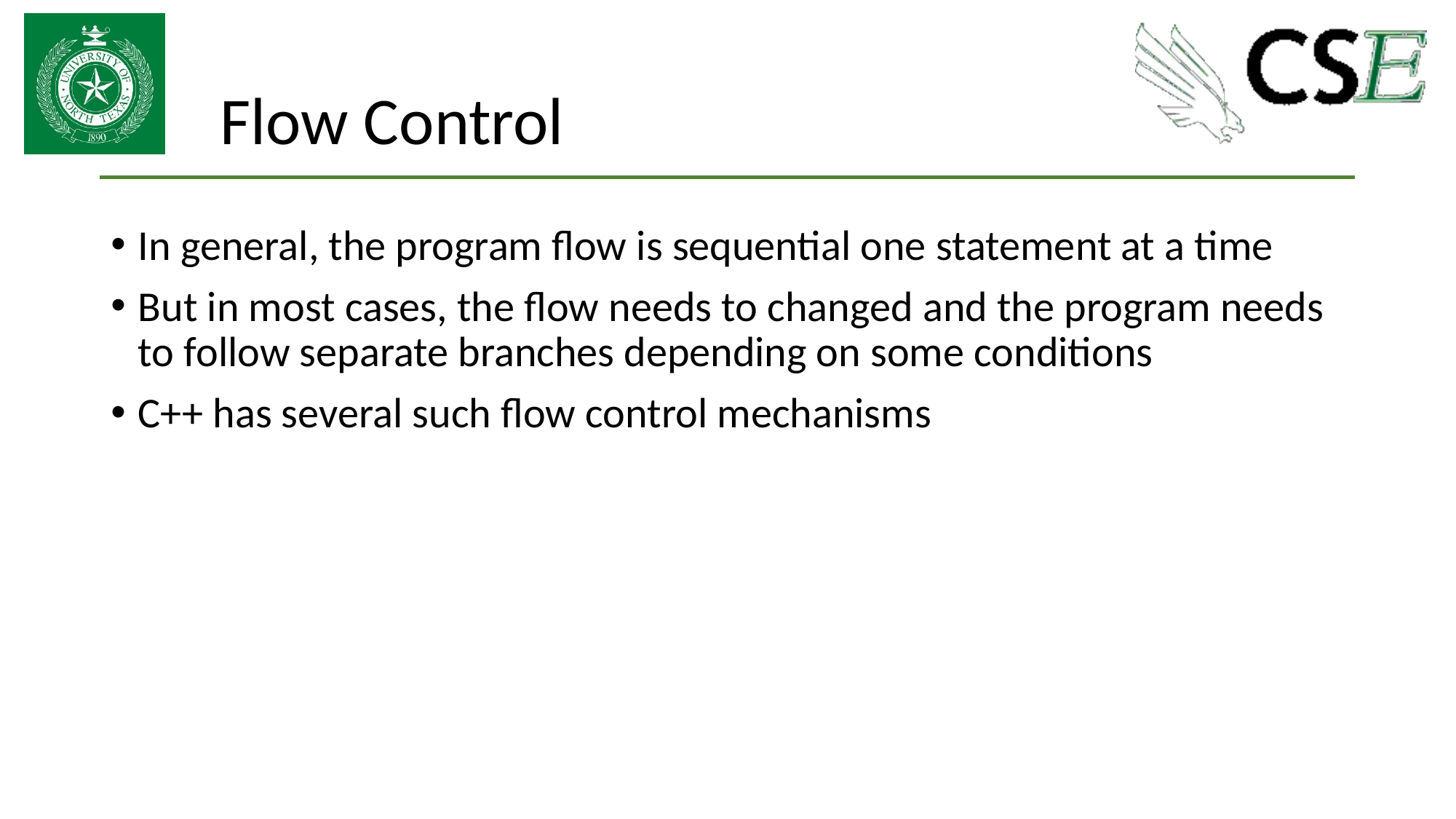

# Flow Control
In general, the program flow is sequential one statement at a time
But in most cases, the flow needs to changed and the program needs to follow separate branches depending on some conditions
C++ has several such flow control mechanisms